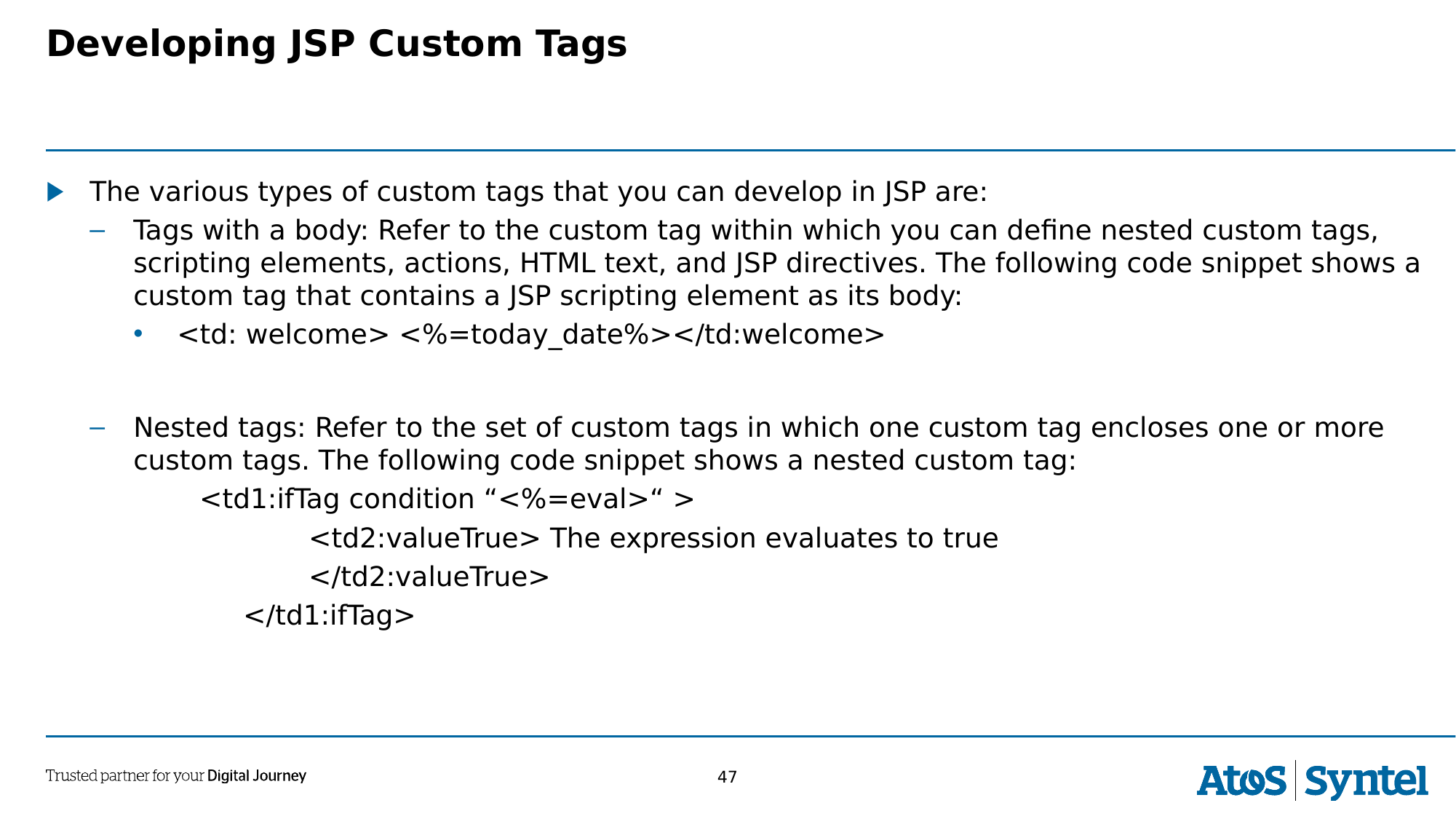

Developing JSP Custom Tags

The various types of custom tags that you can develop in JSP are:
Tags with a body: Refer to the custom tag within which you can define nested custom tags, scripting elements, actions, HTML text, and JSP directives. The following code snippet shows a custom tag that contains a JSP scripting element as its body:
<td: welcome> <%=today_date%></td:welcome>

Nested tags: Refer to the set of custom tags in which one custom tag encloses one or more custom tags. The following code snippet shows a nested custom tag:
	<td1:ifTag condition “<%=eval>“ >
		<td2:valueTrue> The expression evaluates to true
		</td2:valueTrue>
	</td1:ifTag>